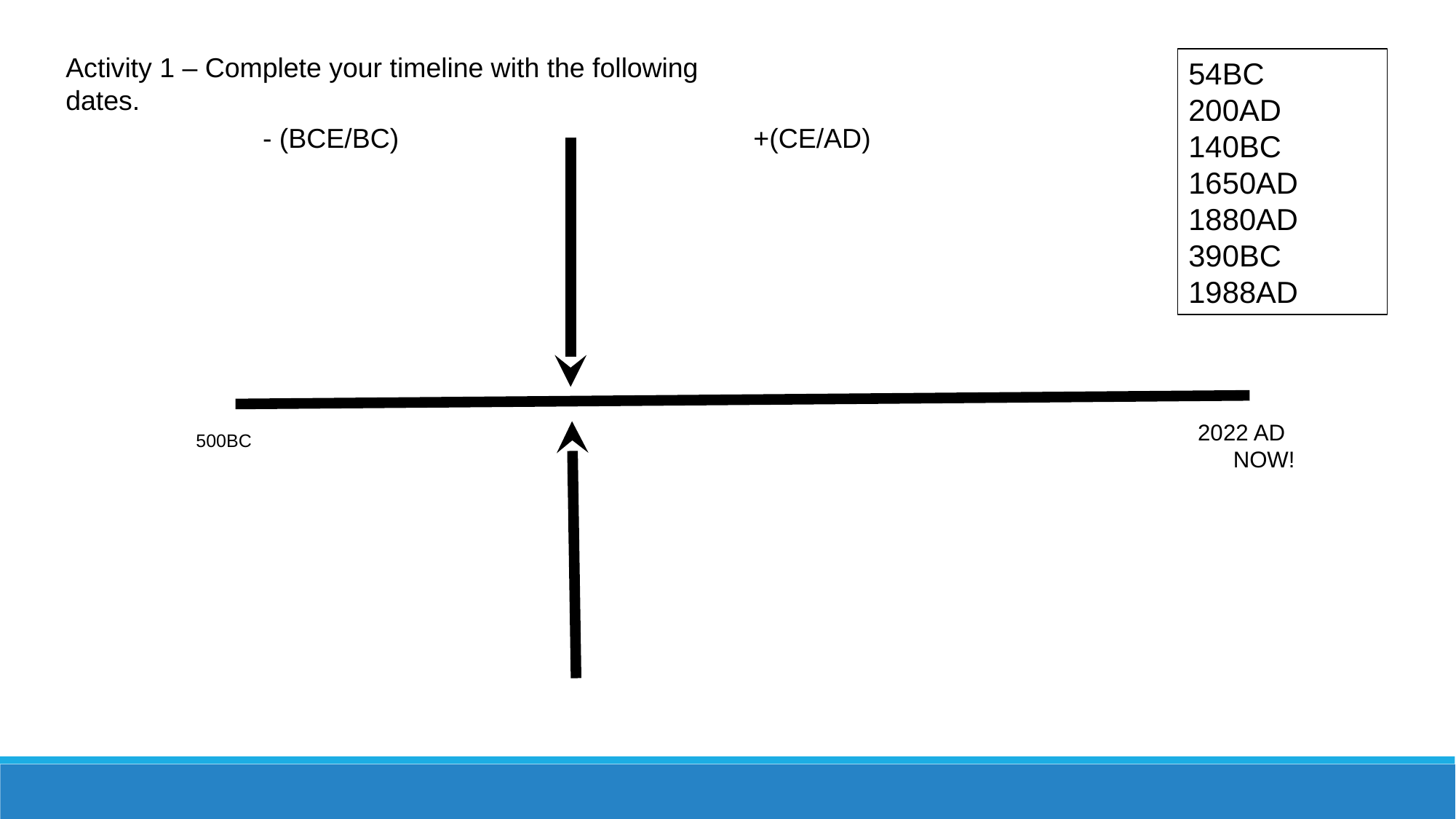

Activity 1 – Complete your timeline with the following dates.
54BC
200AD
140BC
1650AD
1880AD
390BC
1988AD
- (BCE/BC)
+(CE/AD)
2022 AD
NOW!
500BC